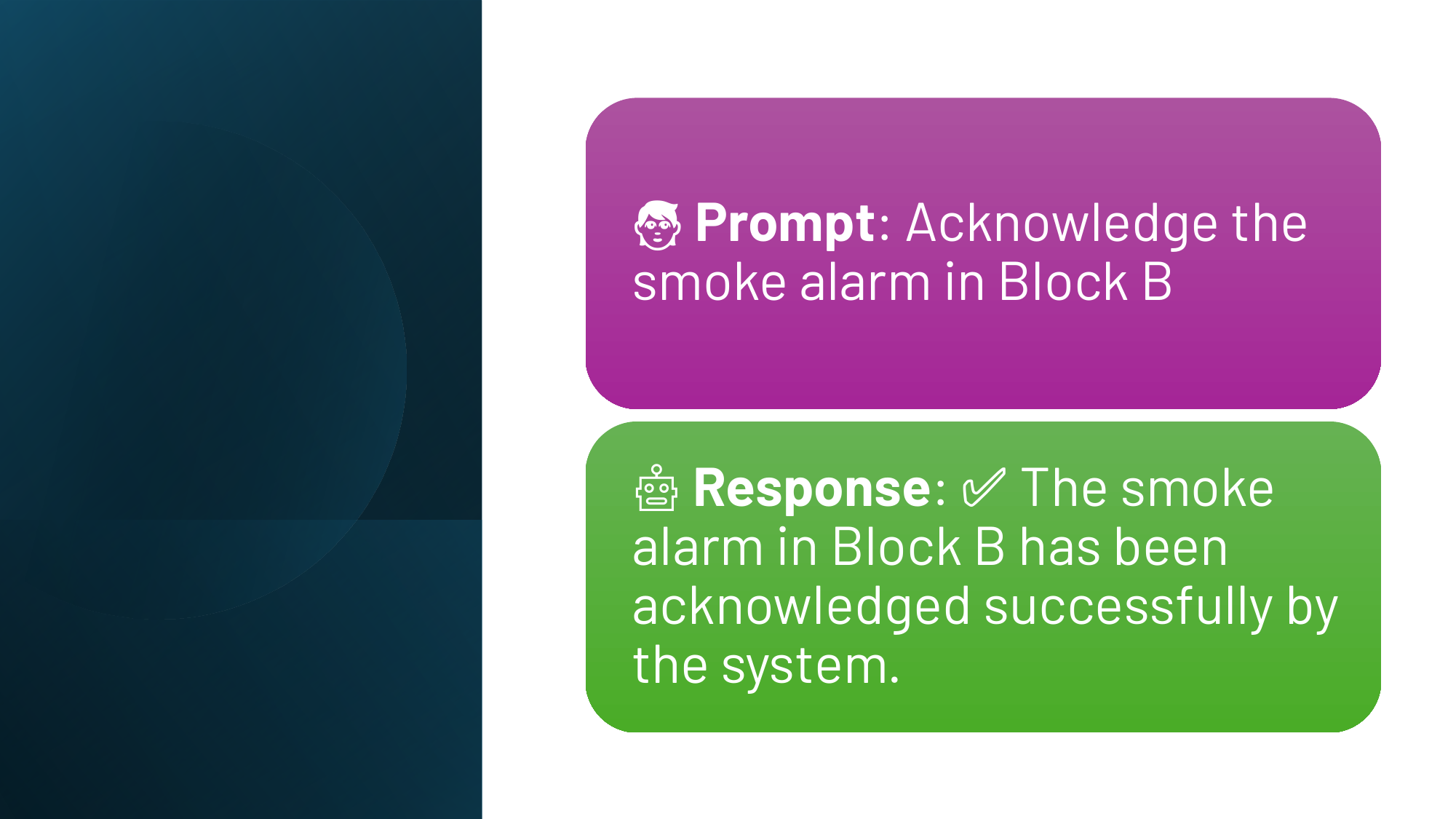

🧑 Prompt: Acknowledge the smoke alarm in Block B
🤖 Response: ✅ The smoke alarm in Block B has been acknowledged successfully by the system.